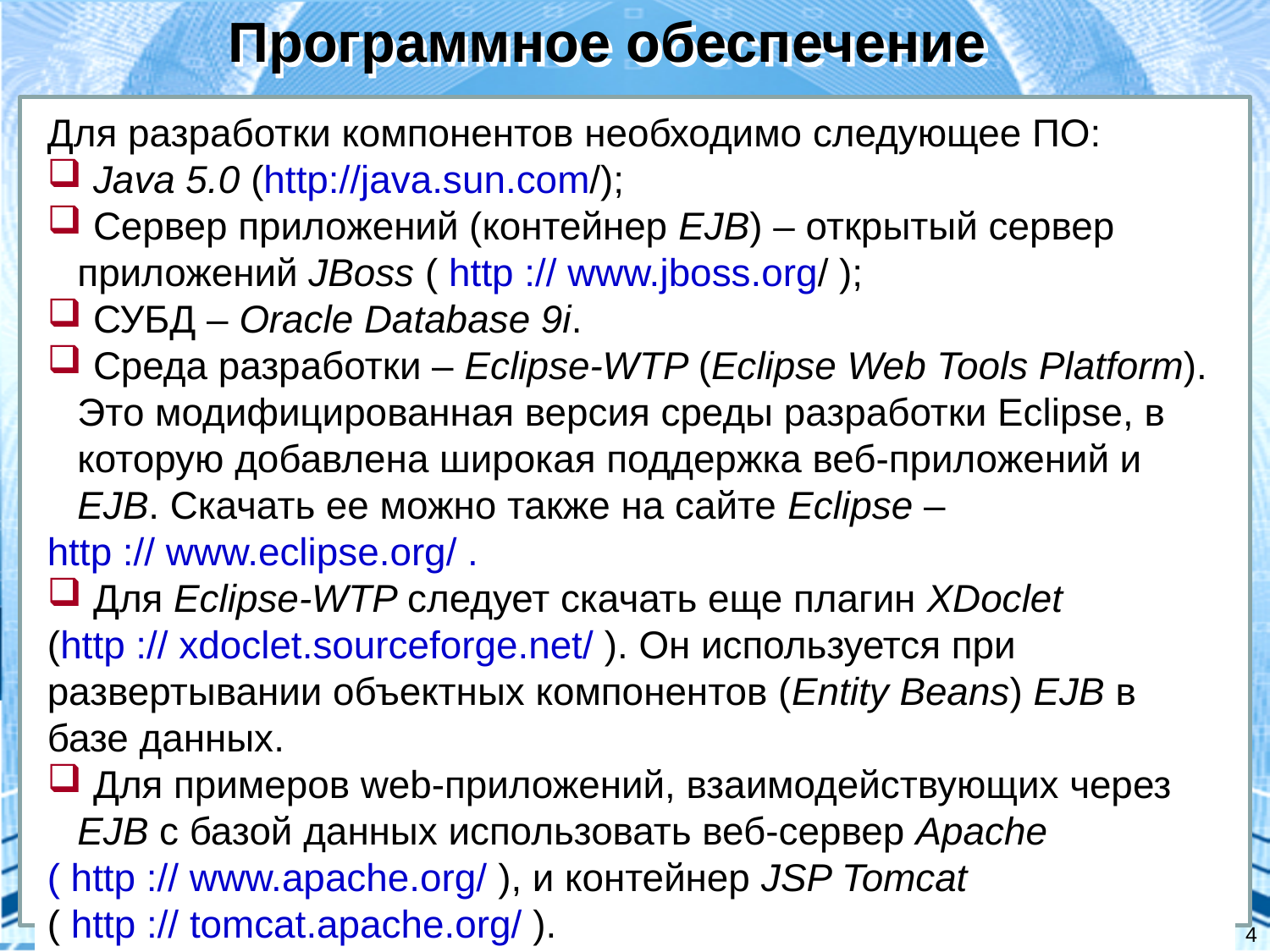

Программное обеспечение
Для разработки компонентов необходимо следующее ПО:
 Java 5.0 (http://java.sun.com/);
 Сервер приложений (контейнер EJB) – открытый сервер приложений JBoss ( http :// www.jboss.org/ );
 СУБД – Oracle Database 9i.
 Среда разработки – Eclipse-WTP (Eclipse Web Tools Platform). Это модифицированная версия среды разработки Eclipse, в которую добавлена широкая поддержка веб-приложений и EJB. Скачать ее можно также на сайте Eclipse –
http :// www.eclipse.org/ .
 Для Eclipse-WTP следует скачать еще плагин XDoclet
(http :// xdoclet.sourceforge.net/ ). Он используется при развертывании объектных компонентов (Entity Beans) EJB в базе данных.
 Для примеров web-приложений, взаимодействующих через EJB с базой данных использовать веб-сервер Apache
( http :// www.apache.org/ ), и контейнер JSP Tomcat
( http :// tomcat.apache.org/ ).